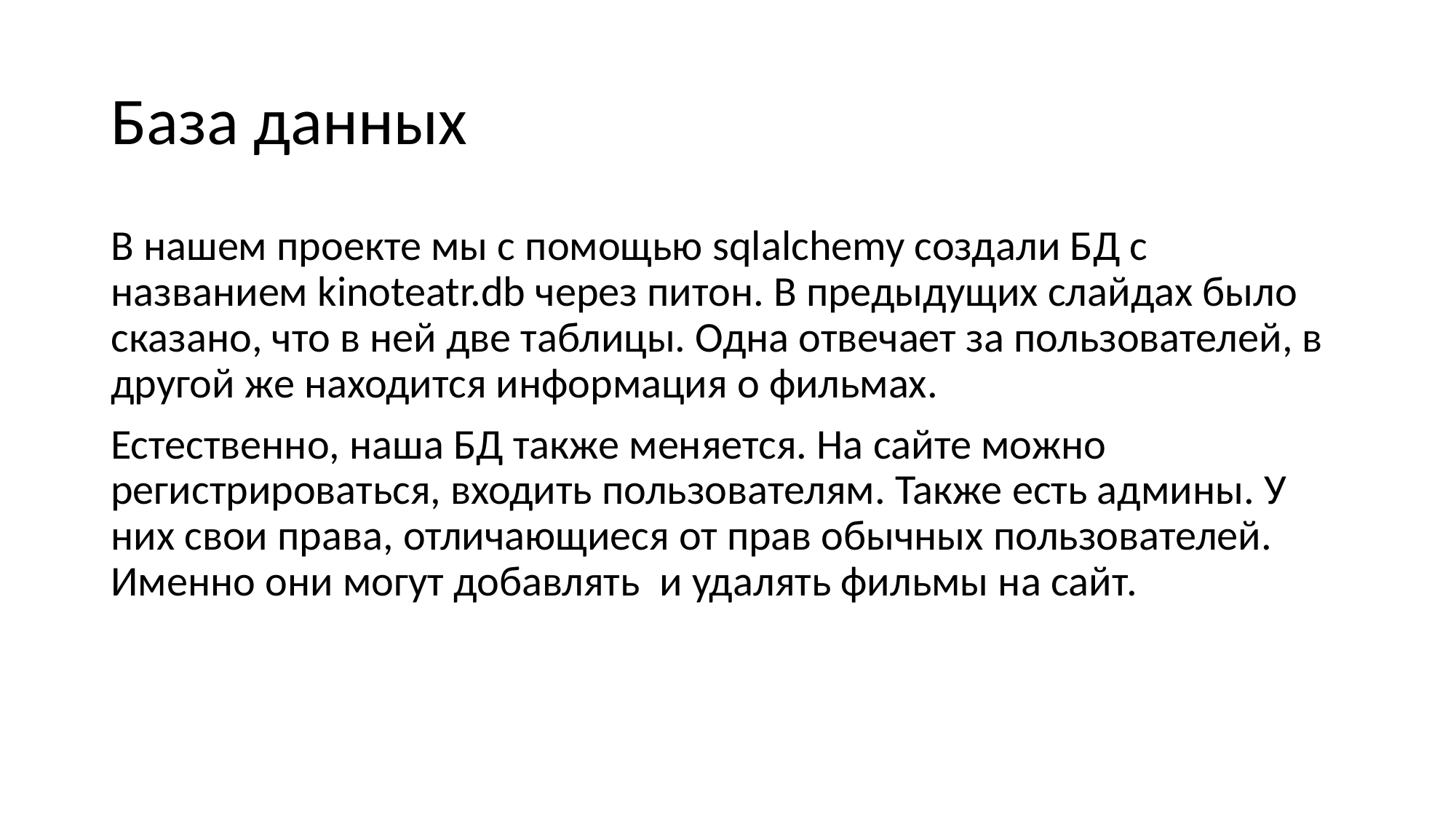

# База данных
В нашем проекте мы с помощью sqlalchemy создали БД с названием kinoteatr.db через питон. В предыдущих слайдах было сказано, что в ней две таблицы. Одна отвечает за пользователей, в другой же находится информация о фильмах.
Естественно, наша БД также меняется. На сайте можно регистрироваться, входить пользователям. Также есть админы. У них свои права, отличающиеся от прав обычных пользователей. Именно они могут добавлять  и удалять фильмы на сайт.